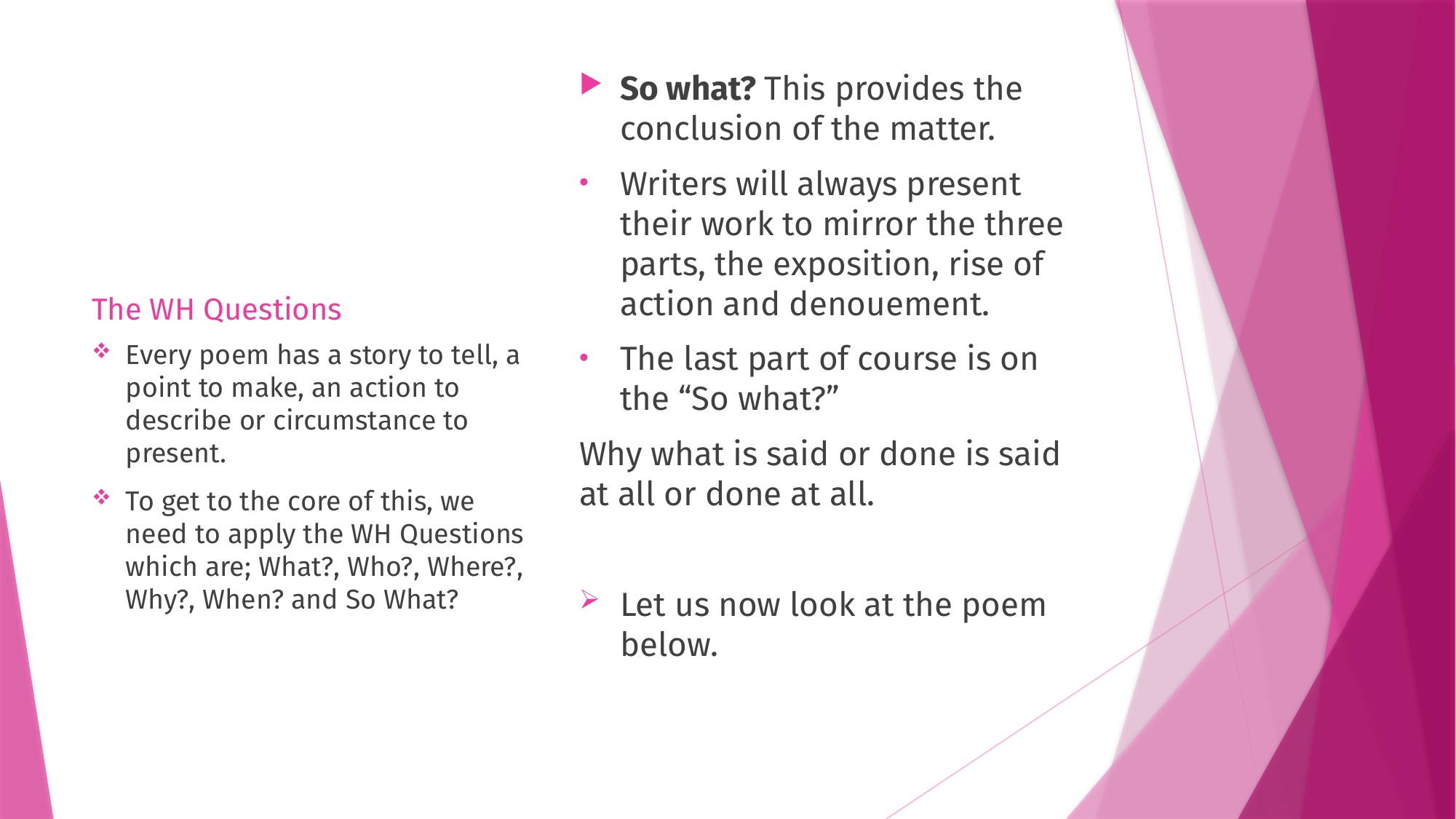

So what? This provides the conclusion of the matter.
Writers will always present their work to mirror the three parts, the exposition, rise of action and denouement.
The last part of course is on the “So what?”
Why what is said or done is said at all or done at all.

Let us now look at the poem below.
# The WH Questions
Every poem has a story to tell, a point to make, an action to describe or circumstance to present.
To get to the core of this, we need to apply the WH Questions which are; What?, Who?, Where?, Why?, When? and So What?